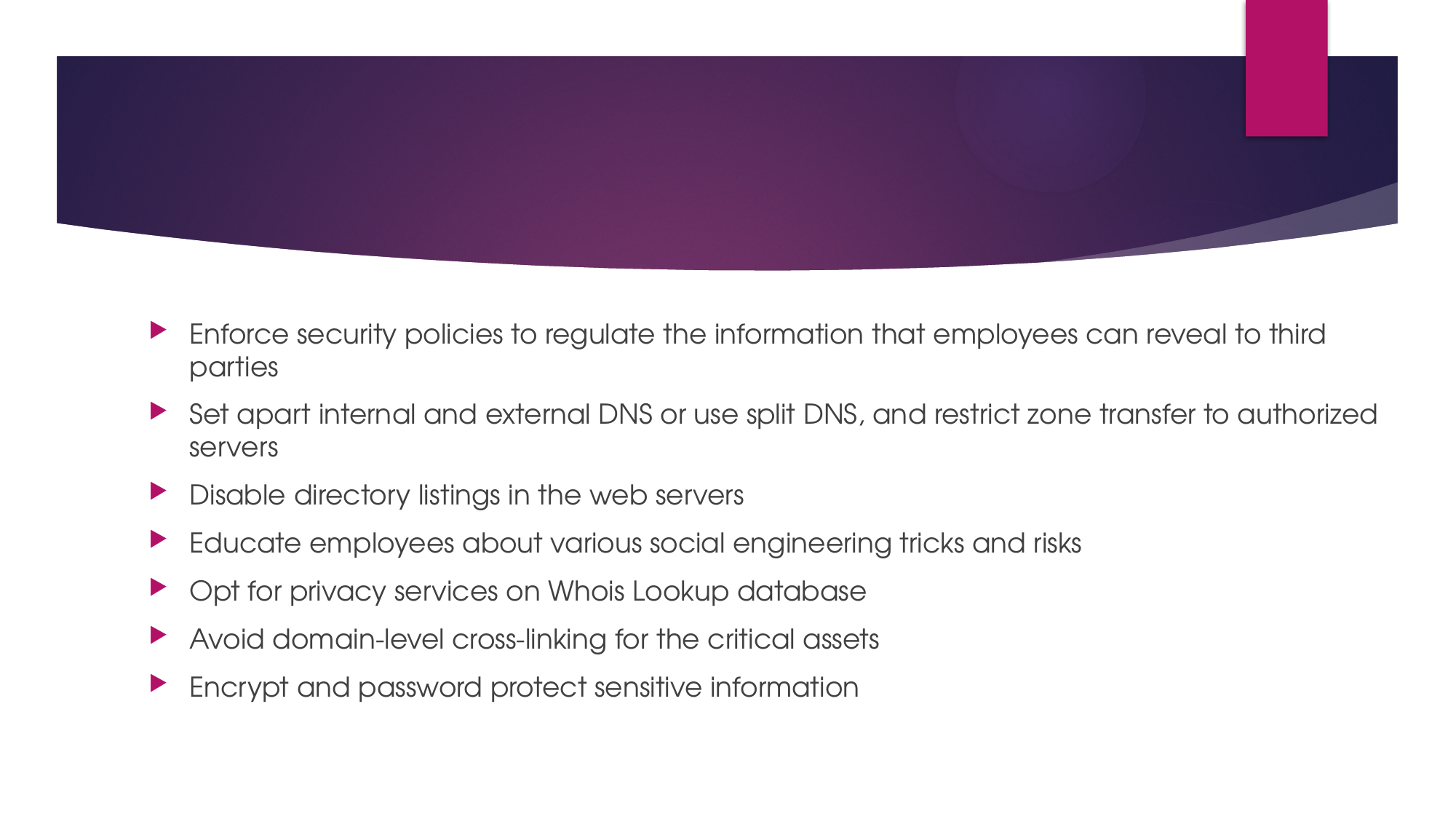

Enforce security policies to regulate the information that employees can reveal to third parties
Set apart internal and external DNS or use split DNS, and restrict zone transfer to authorized servers
Disable directory listings in the web servers
Educate employees about various social engineering tricks and risks
Opt for privacy services on Whois Lookup database
Avoid domain-level cross-linking for the critical assets
Encrypt and password protect sensitive information